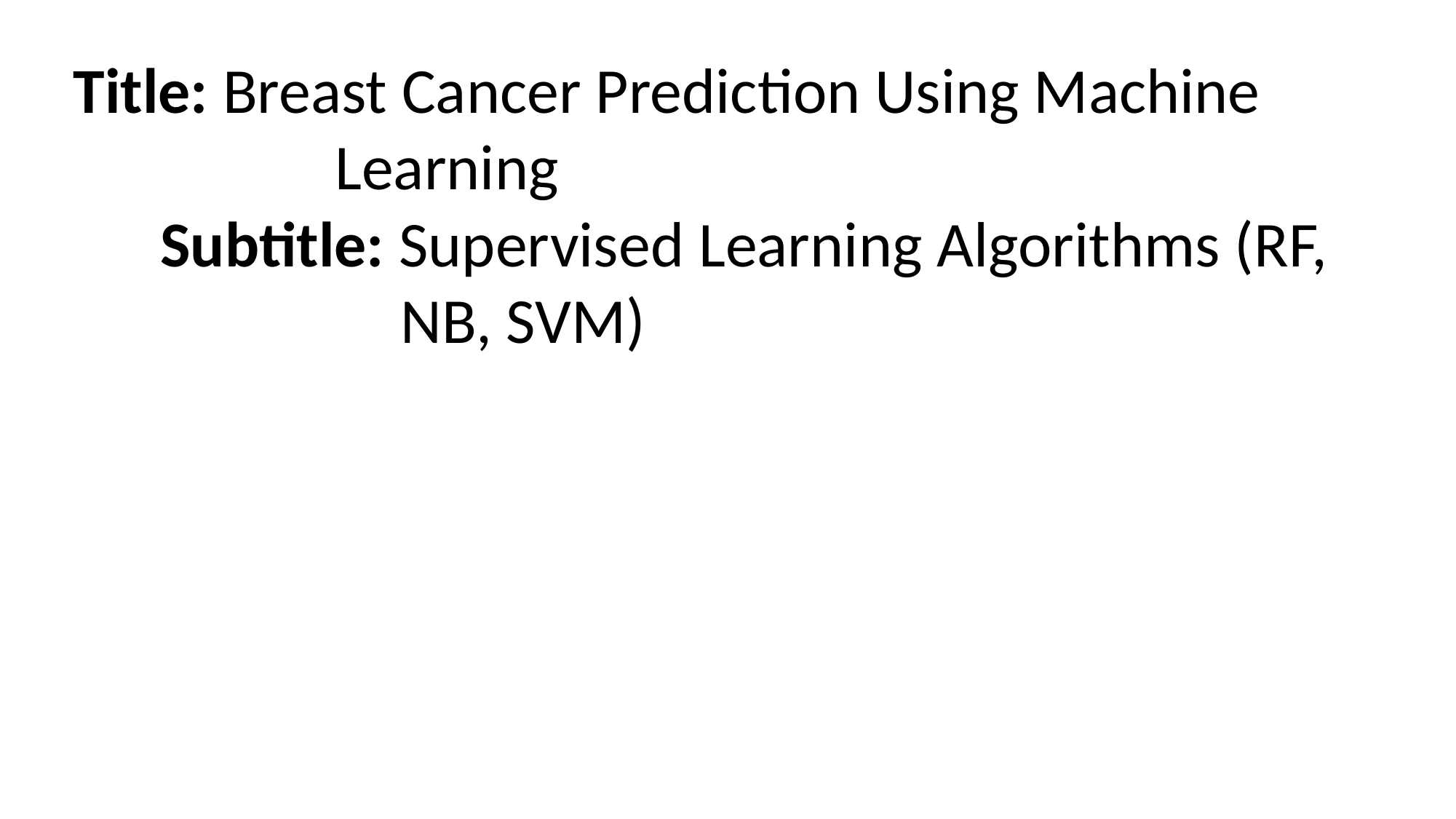

#
Title: Breast Cancer Prediction Using Machine 			   Learning
      Subtitle: Supervised Learning Algorithms (RF, 				NB, SVM)